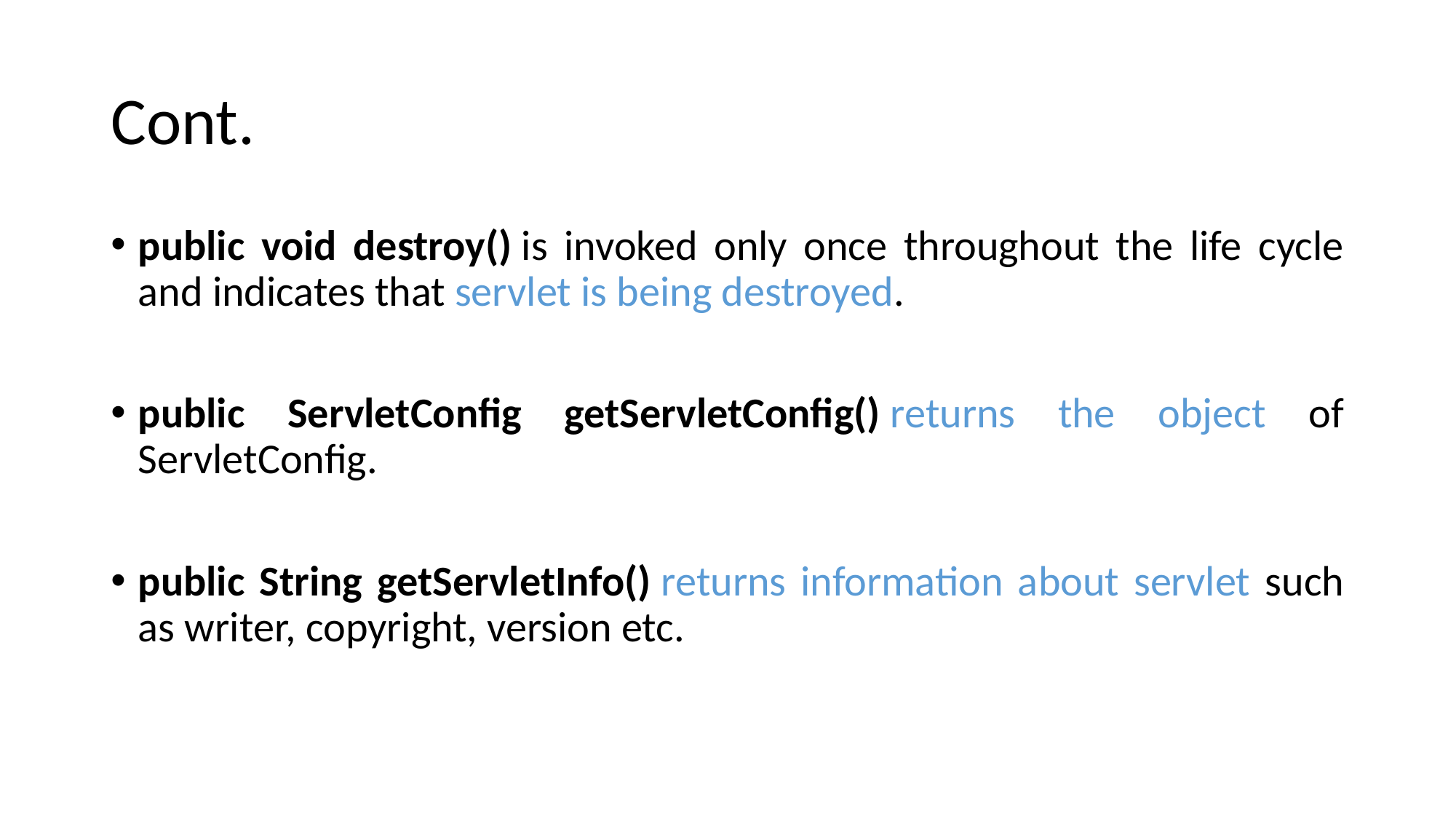

# Cont.
public void destroy() is invoked only once throughout the life cycle and indicates that servlet is being destroyed.

public ServletConfig getServletConfig() returns the object of ServletConfig.

public String getServletInfo() returns information about servlet such as writer, copyright, version etc.